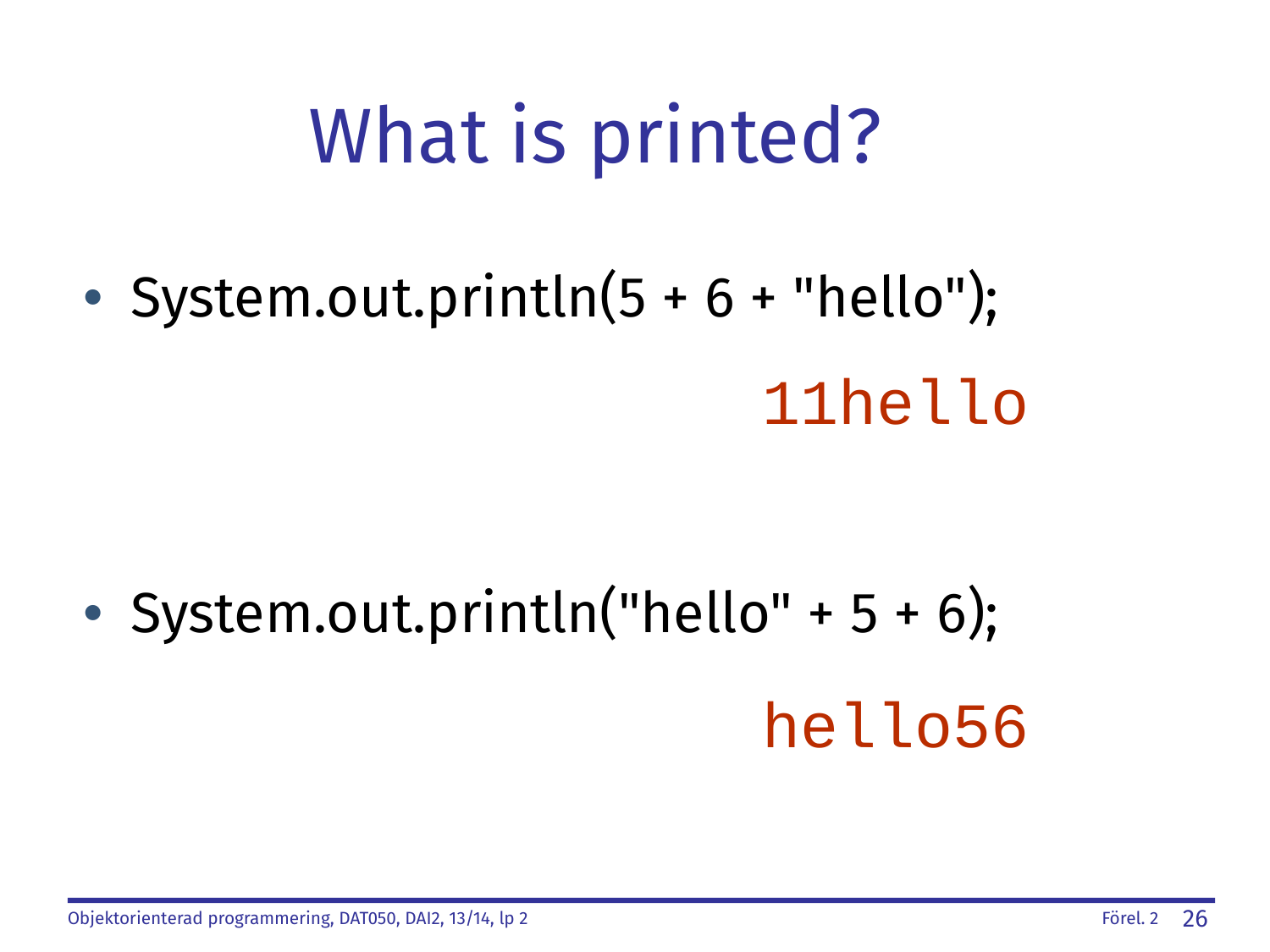

# What is printed?
System.out.println(5 + 6 + "hello");

System.out.println("hello" + 5 + 6);
11hello
hello56
Objektorienterad programmering, DAT050, DAI2, 13/14, lp 2